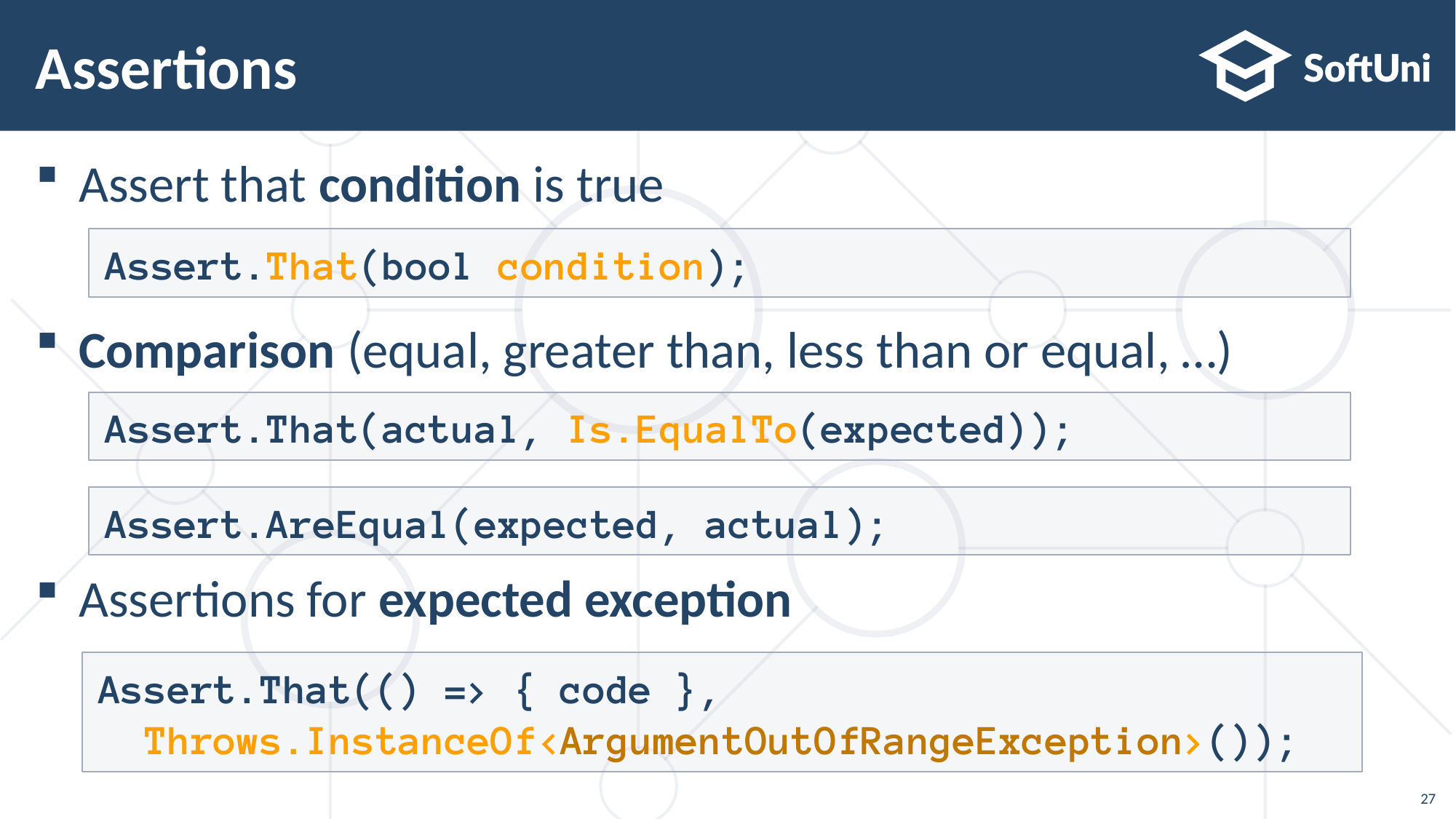

# Assertions
Assert that condition is true

Comparison (equal, greater than, less than or equal, …)

Assertions for expected exception

Assert.That(bool condition);
Assert.That(actual, Is.EqualTo(expected));
Assert.AreEqual(expected, actual);
Assert.That(() => { code },
  Throws.InstanceOf<ArgumentOutOfRangeException>());
27